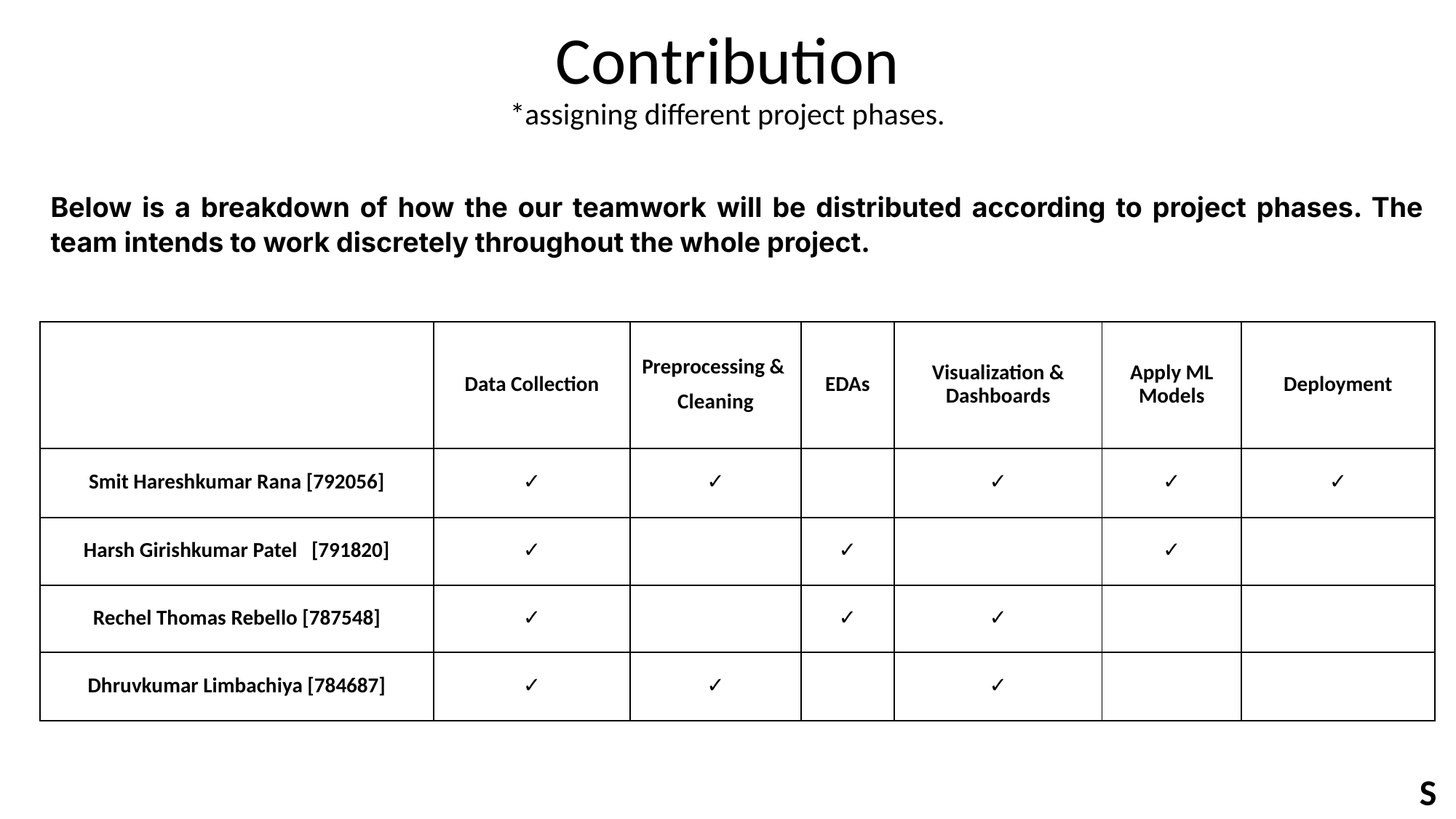

# Contribution *assigning different project phases.
Below is a breakdown of how the our teamwork will be distributed according to project phases. The team intends to work discretely throughout the whole project.
|  | Data Collection | Preprocessing & Cleaning | EDAs | Visualization & Dashboards | Apply ML Models | Deployment |
| --- | --- | --- | --- | --- | --- | --- |
| Smit Hareshkumar Rana [792056] | ✓ | ✓ |  | ✓ | ✓ | ✓ |
| Harsh Girishkumar Patel [791820] | ✓ |  | ✓ |  | ✓ |  |
| Rechel Thomas Rebello [787548] | ✓ |  | ✓ | ✓ |  |  |
| Dhruvkumar Limbachiya [784687] | ✓ | ✓ |  | ✓ |  |  |
S